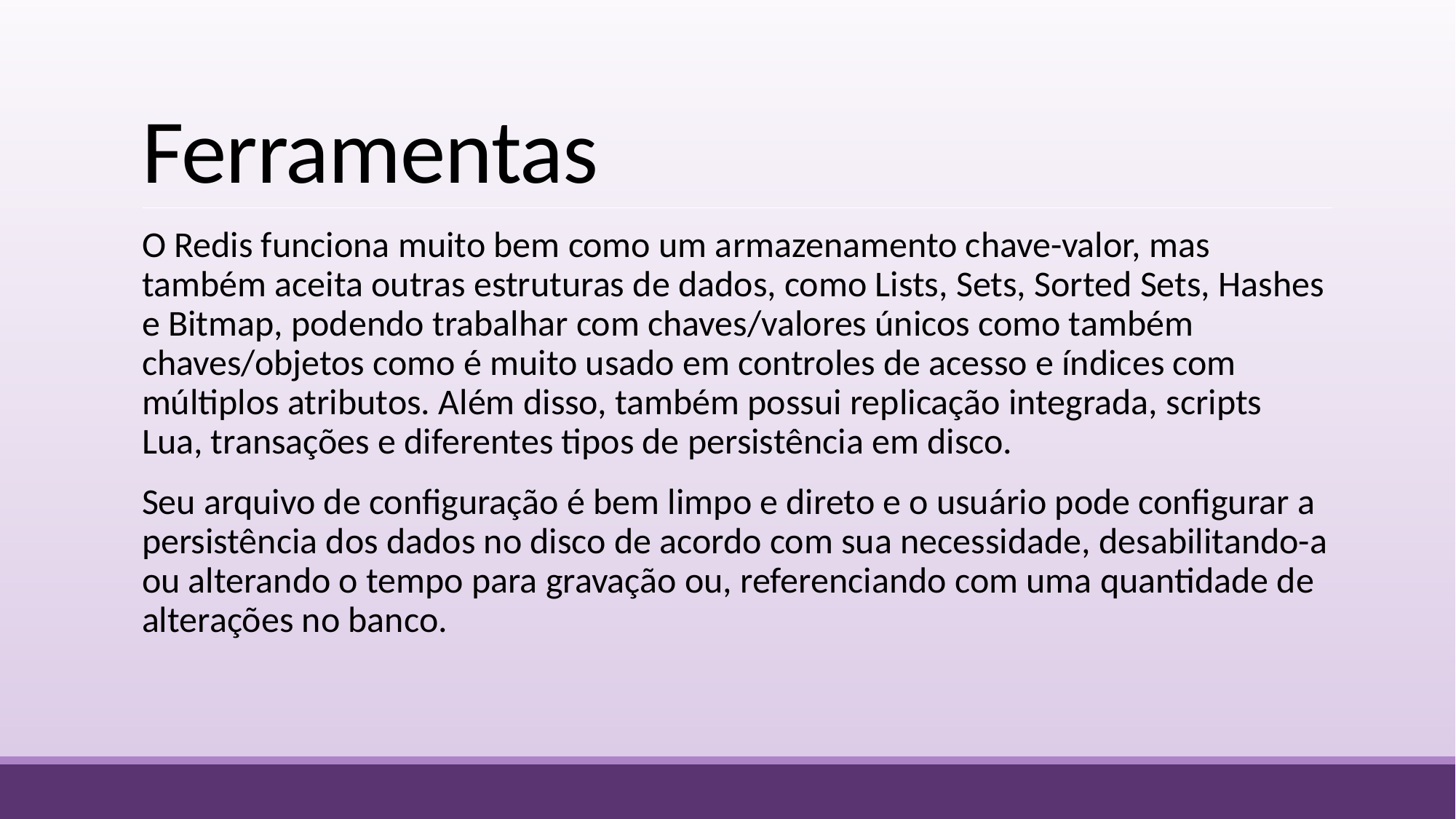

# Ferramentas
O Redis funciona muito bem como um armazenamento chave-valor, mas também aceita outras estruturas de dados, como Lists, Sets, Sorted Sets, Hashes e Bitmap, podendo trabalhar com chaves/valores únicos como também chaves/objetos como é muito usado em controles de acesso e índices com múltiplos atributos. Além disso, também possui replicação integrada, scripts Lua, transações e diferentes tipos de persistência em disco.
Seu arquivo de configuração é bem limpo e direto e o usuário pode configurar a persistência dos dados no disco de acordo com sua necessidade, desabilitando-a ou alterando o tempo para gravação ou, referenciando com uma quantidade de alterações no banco.